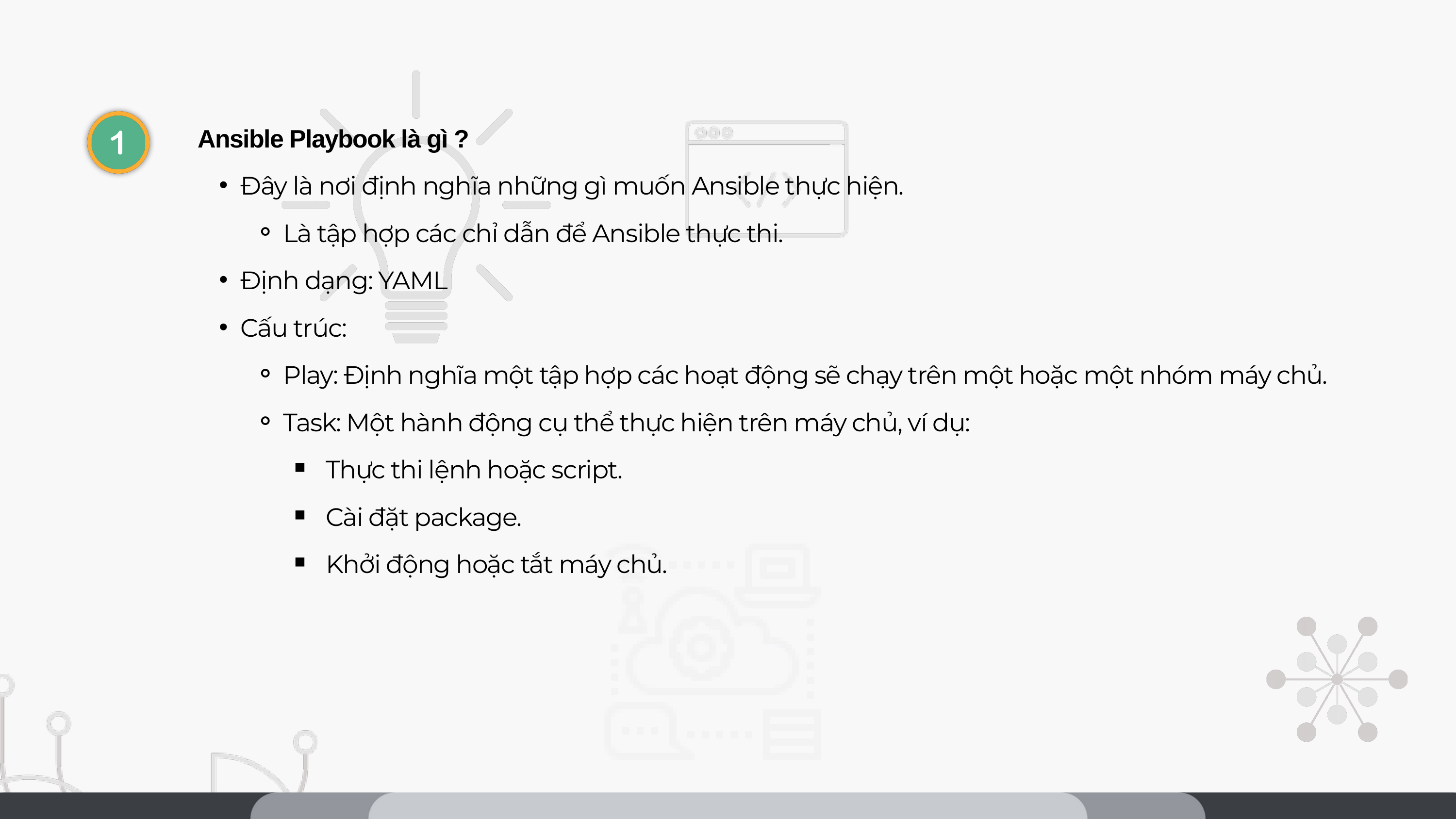

Ansible Playbook là gì ?
Đây là nơi định nghĩa những gì muốn Ansible thực hiện.
Là tập hợp các chỉ dẫn để Ansible thực thi.
Định dạng: YAML
Cấu trúc:
Play: Định nghĩa một tập hợp các hoạt động sẽ chạy trên một hoặc một nhóm máy chủ.
Task: Một hành động cụ thể thực hiện trên máy chủ, ví dụ:
Thực thi lệnh hoặc script.
Cài đặt package.
Khởi động hoặc tắt máy chủ.